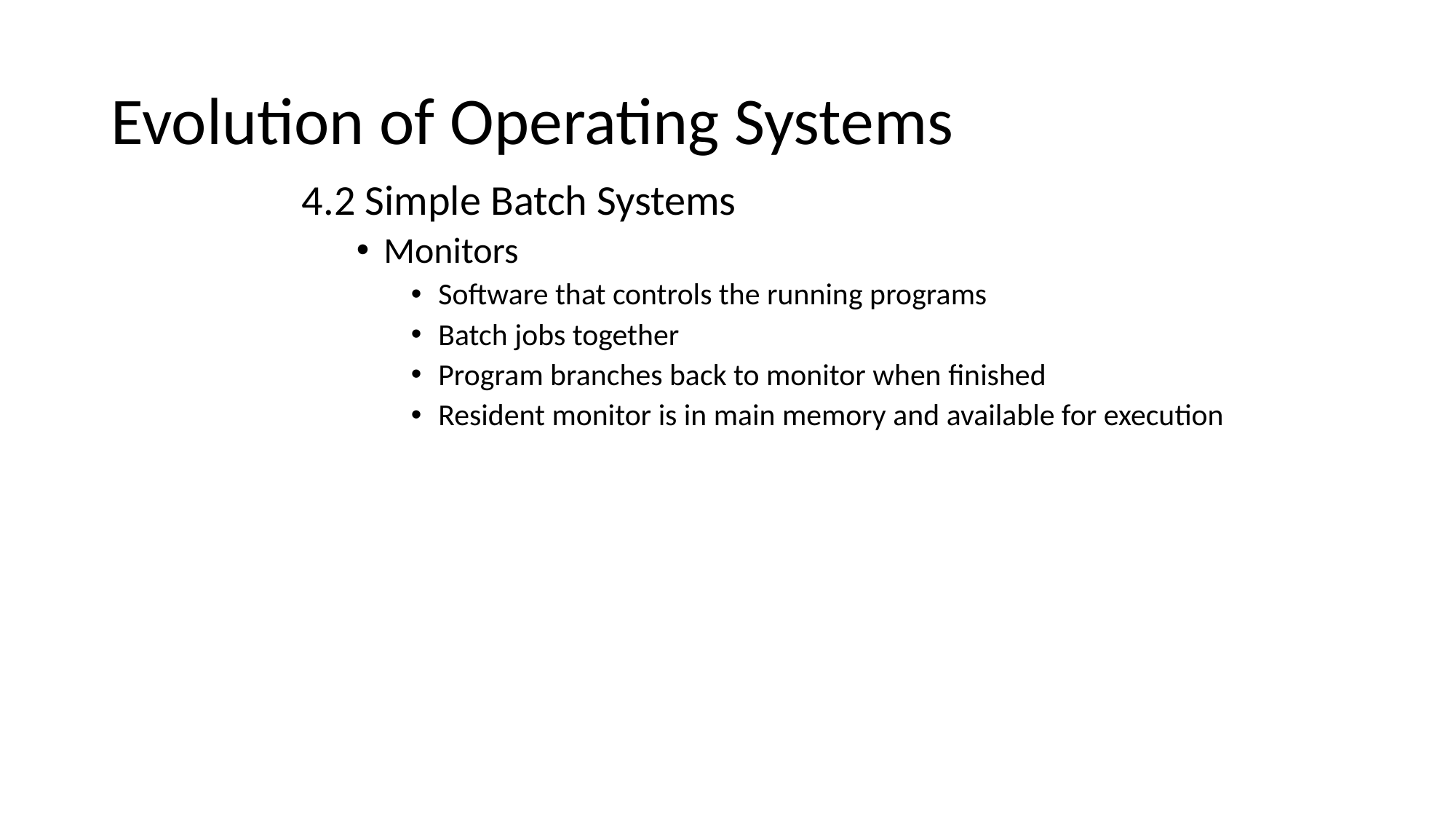

# Evolution of Operating Systems
4.2 Simple Batch Systems
Monitors
Software that controls the running programs
Batch jobs together
Program branches back to monitor when finished
Resident monitor is in main memory and available for execution